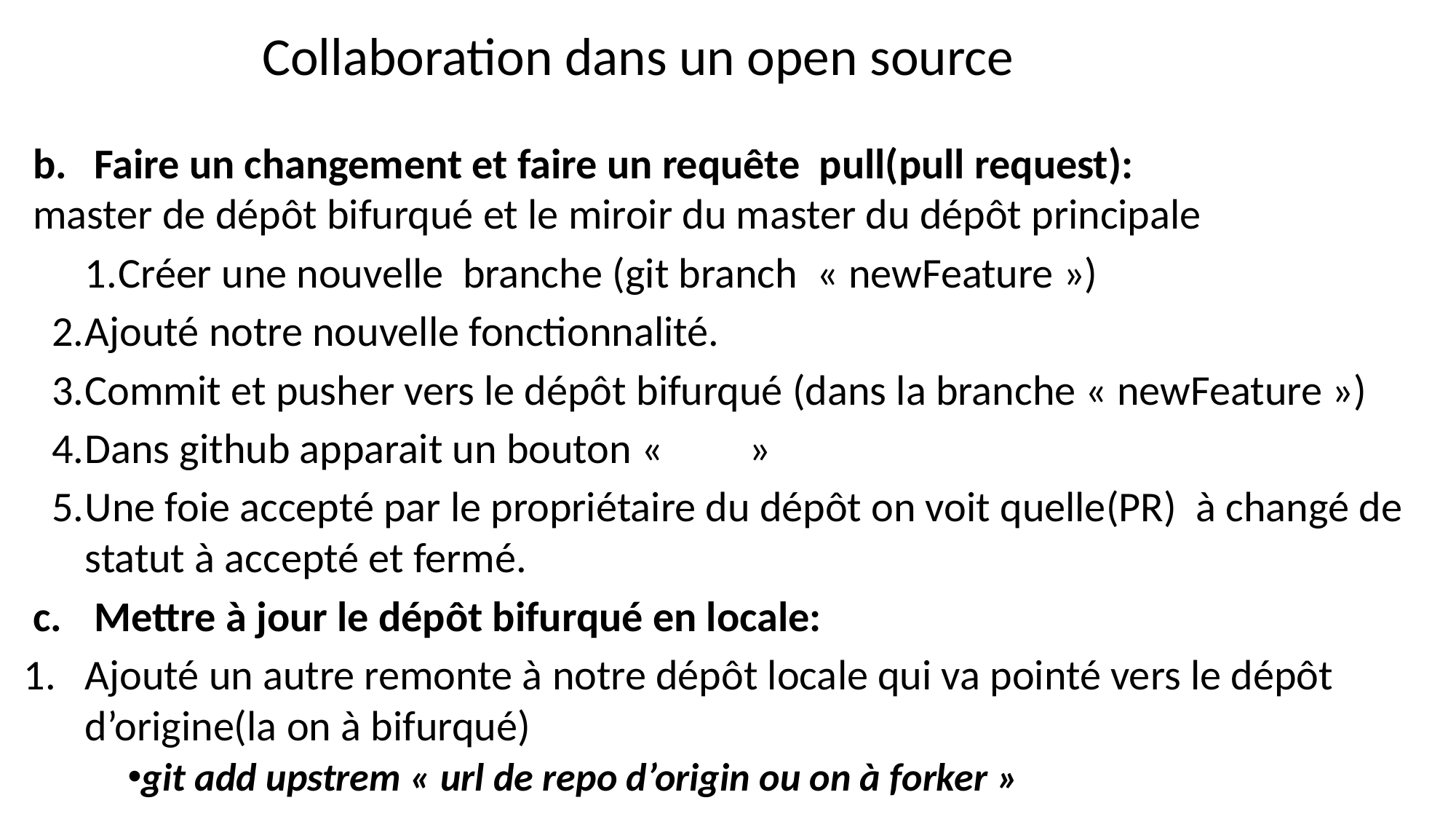

# Collaboration dans un open source

Faire un changement et faire un requête  pull(pull request):
master de dépôt bifurqué et le miroir du master du dépôt principale
Créer une nouvelle  branche (git branch  « newFeature »)
Ajouté notre nouvelle fonctionnalité.
Commit et pusher vers le dépôt bifurqué (dans la branche « newFeature »)
Dans github apparait un bouton « 	 »
Une foie accepté par le propriétaire du dépôt on voit quelle(PR)  à changé de statut à accepté et fermé.
Mettre à jour le dépôt bifurqué en locale:
Ajouté un autre remonte à notre dépôt locale qui va pointé vers le dépôt d’origine(la on à bifurqué)
git add upstrem « url de repo d’origin ou on à forker »